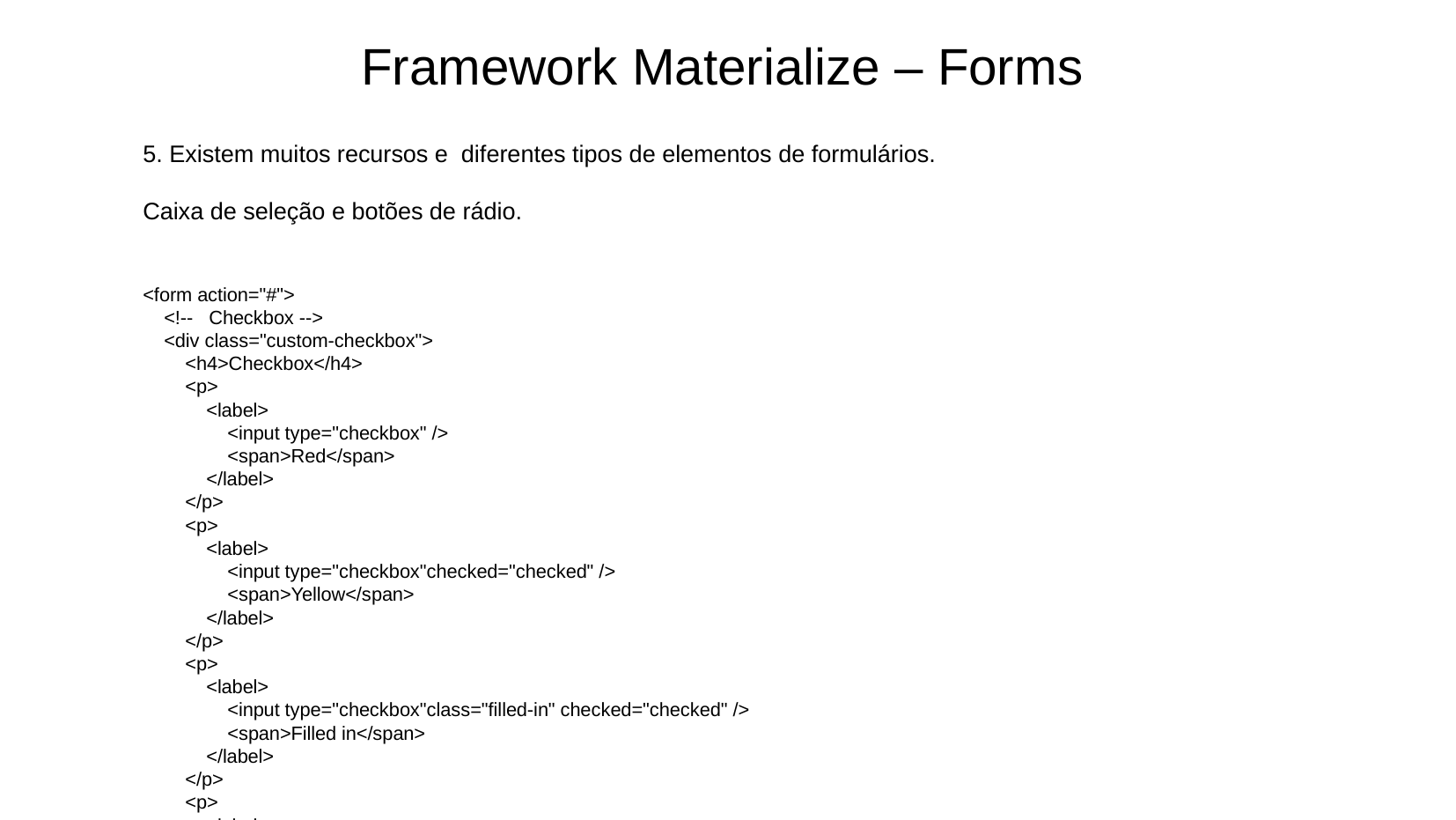

# Framework Materialize – Forms
5. Existem muitos recursos e  diferentes tipos de elementos de formulários.

Caixa de seleção e botões de rádio.

<form action="#">
    <!--   Checkbox -->
    <div class="custom-checkbox">
        <h4>Checkbox</h4>
        <p>
            <label>
                <input type="checkbox" />
                <span>Red</span>
            </label>
        </p>
        <p>
            <label>
                <input type="checkbox"checked="checked" />
                <span>Yellow</span>
            </label>
        </p>
        <p>
            <label>
                <input type="checkbox"class="filled-in" checked="checked" />
                <span>Filled in</span>
            </label>
        </p>
        <p>
            <label>
                <input id="indeterminate-checkbox"type="checkbox" />
                <span>Indeterminate Style</span>
            </label>
        </p>
        <p>
            <label>
                <input type="checkbox"checked="checked" disabled="disabled" />
                <span>Green</span>
            </label>
        </p>
        <p>
            <label>
                <input type="checkbox" disabled="disabled" />
                <span>Brown</span>
            </label>
        </p>
    </div>

    <!--   Radio buttons -->
    <div class="custom-radio">
        <h4>Radio Buttons</h4>
        <p>
            <label>
                <input name="group1" type="radio" checked />
                <span>Red</span>
            </label>
        </p>
        <p>
            <label>
                <input name="group1" type="radio" />
                <span>Yellow</span>
            </label>
        </p>
        <p>
            <label>
                <input class="with-gap" name="group1" type="radio" />
                <span>Green</span>
            </label>
        </p>
        <p>
            <label>
                <input name="group1" type="radio" disabled="disabled"/>
                <span>Brown</span>
            </label>
        </p>
    </div>
</form>